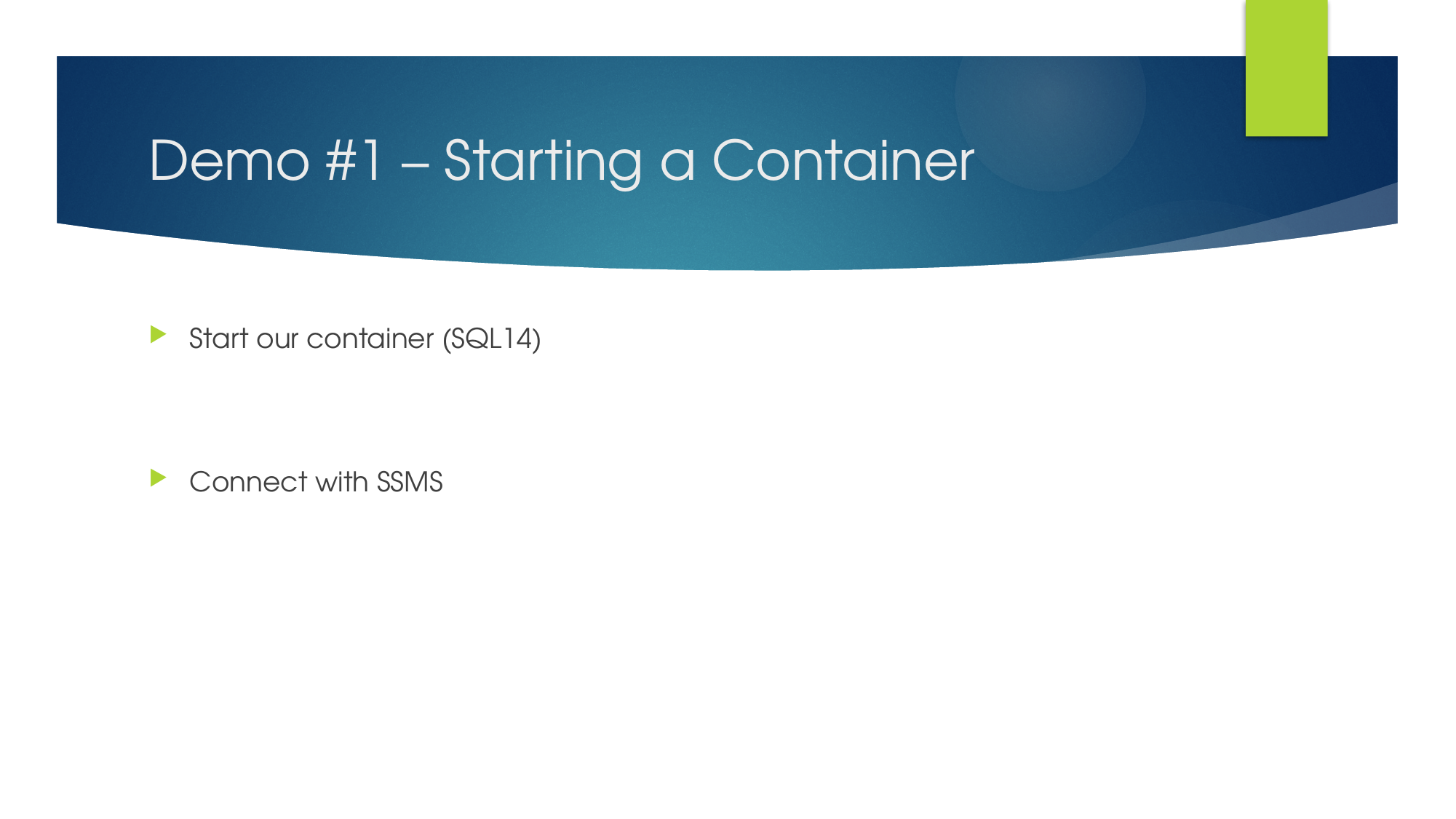

# Demo #1 – Starting a Container
Start our container (SQL14)

Connect with SSMS